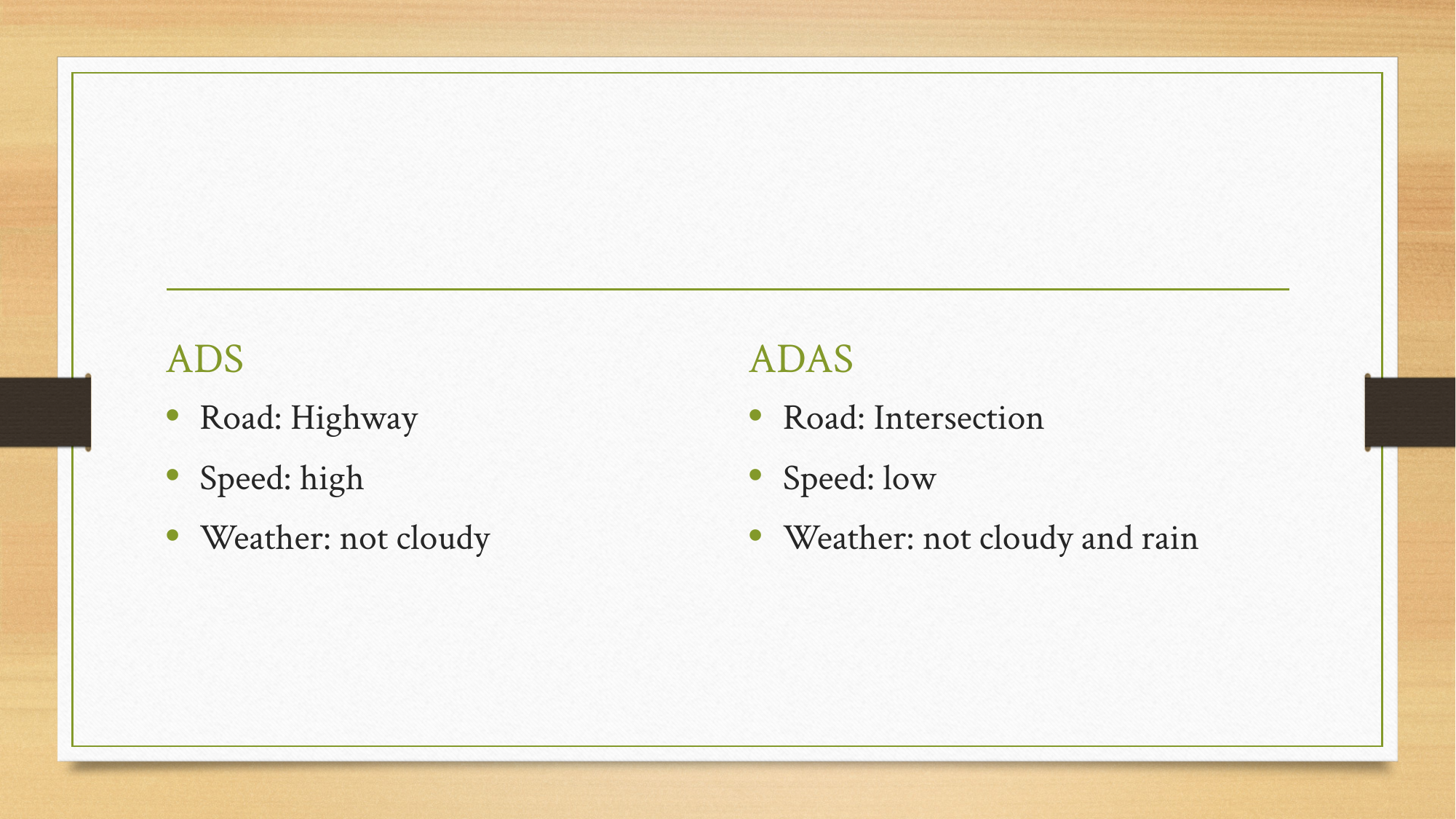

#
ADS
ADAS
Road: Highway
Speed: high
Weather: not cloudy
Road: Intersection
Speed: low
Weather: not cloudy and rain